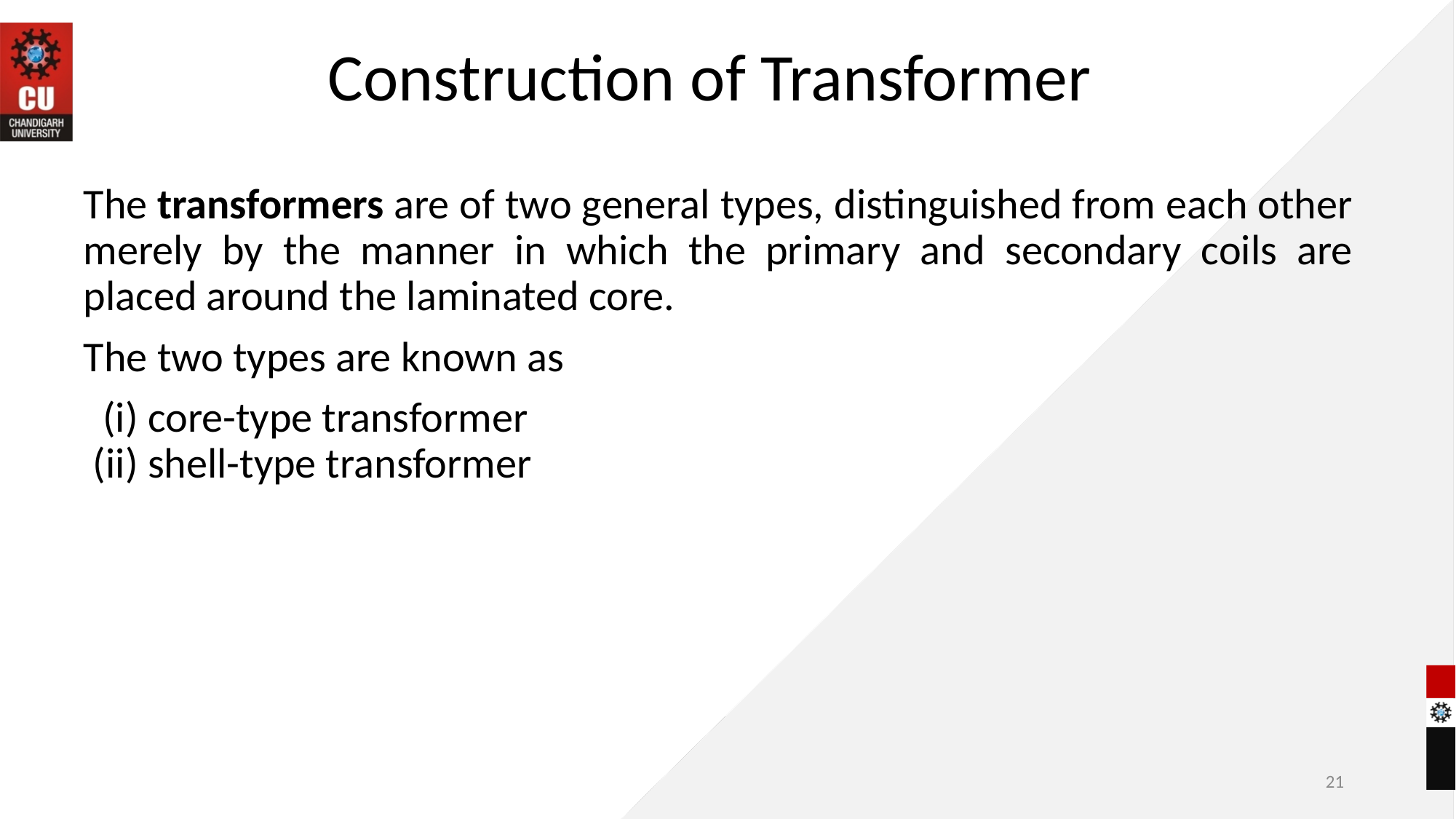

# Construction of Transformer
The transformers are of two general types, distinguished from each other merely by the manner in which the primary and secondary coils are placed around the laminated core.
The two types are known as
  (i) core-type transformer
 (ii) shell-type transformer
21